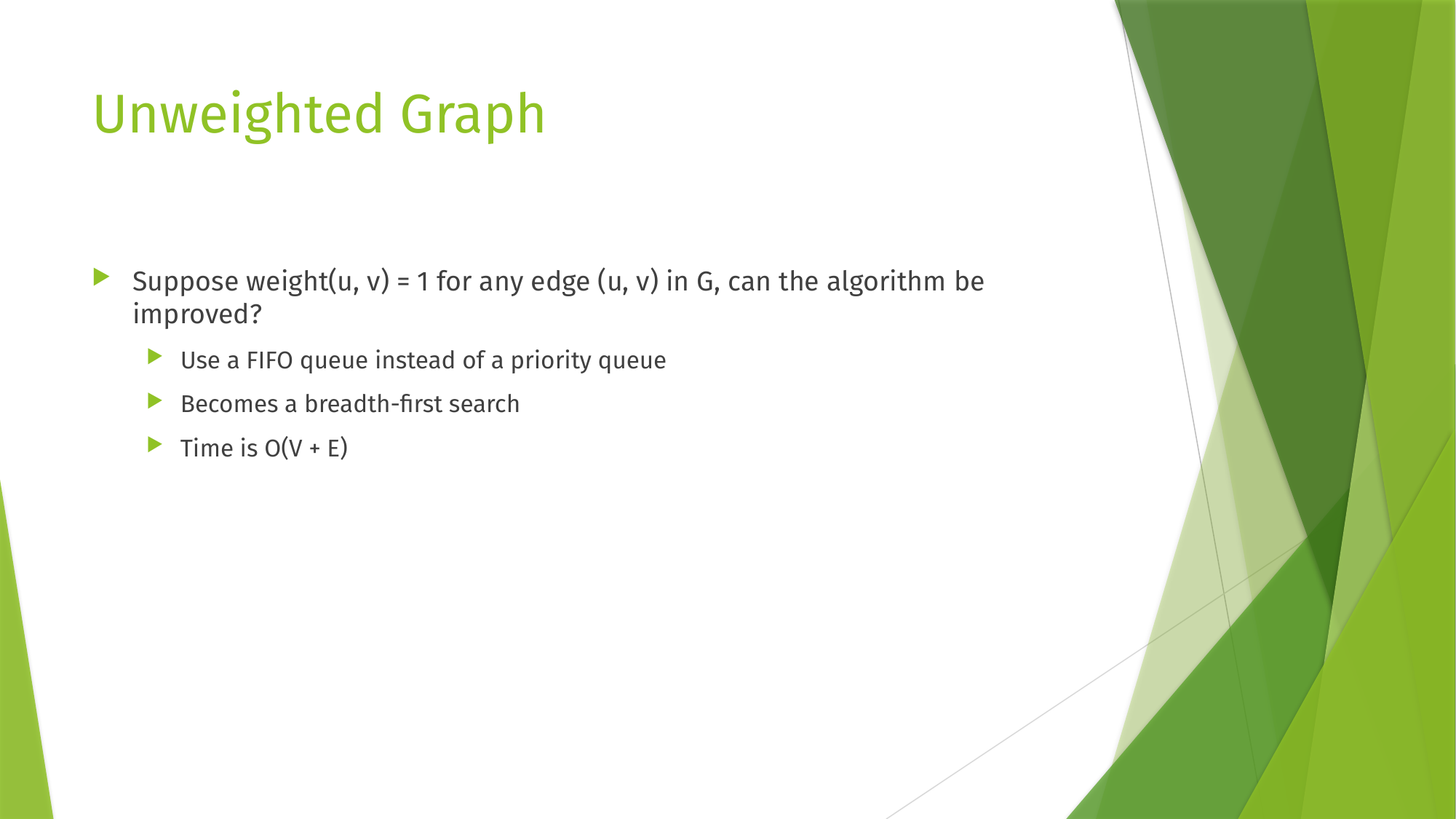

# Unweighted Graph
Suppose weight(u, v) = 1 for any edge (u, v) in G, can the algorithm be improved?
Use a FIFO queue instead of a priority queue
Becomes a breadth-first search
Time is O(V + E)